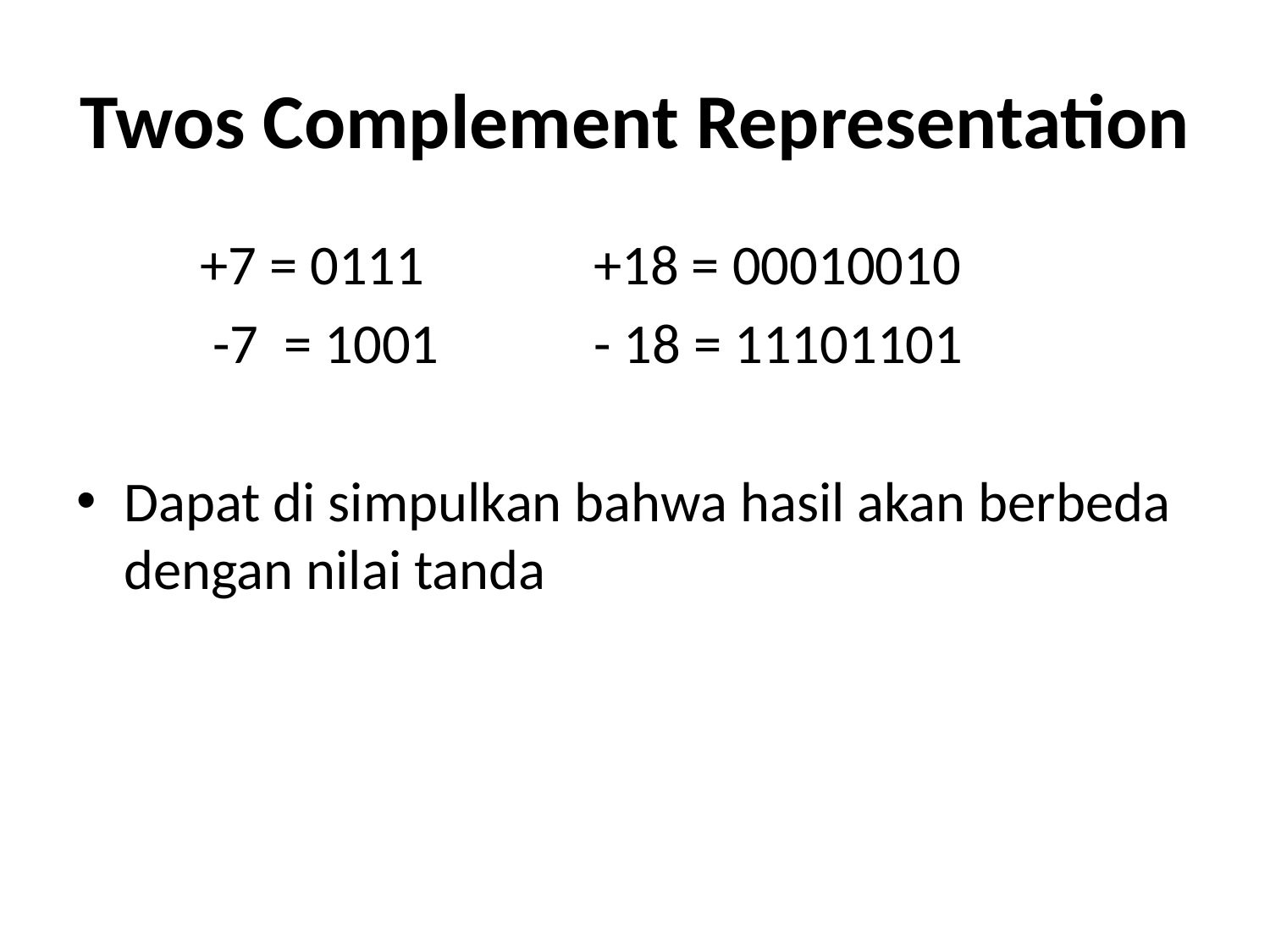

# Twos Complement Representation
         +7 = 0111		+18 = 00010010
	-7  = 1001		- 18 = 11101101

Dapat di simpulkan bahwa hasil akan berbeda dengan nilai tanda